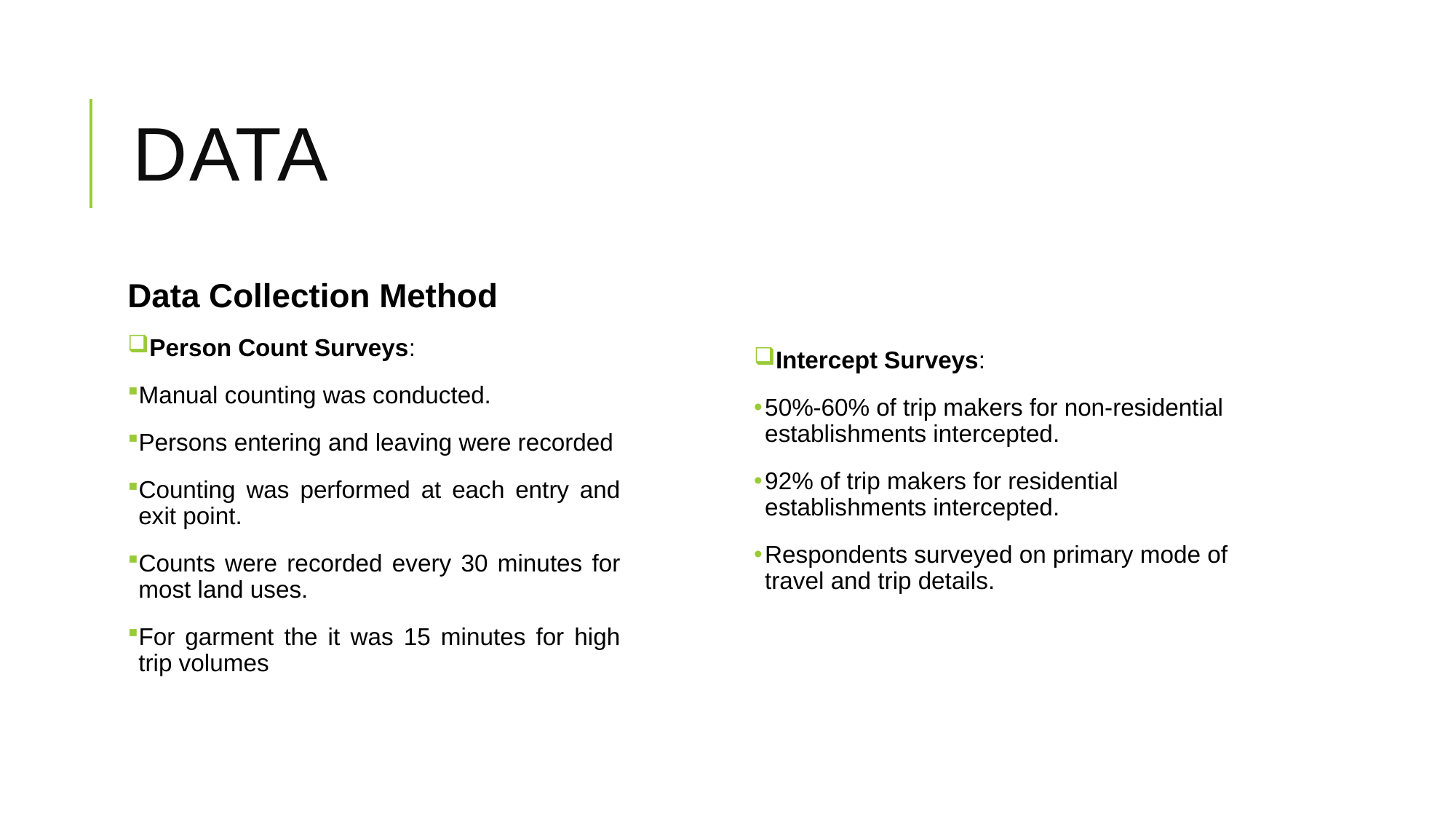

# Data
Data Collection Method
Person Count Surveys:
Manual counting was conducted.
Persons entering and leaving were recorded
Counting was performed at each entry and exit point.
Counts were recorded every 30 minutes for most land uses.
For garment the it was 15 minutes for high trip volumes
Intercept Surveys:
50%-60% of trip makers for non-residential establishments intercepted.
92% of trip makers for residential establishments intercepted.
Respondents surveyed on primary mode of travel and trip details.